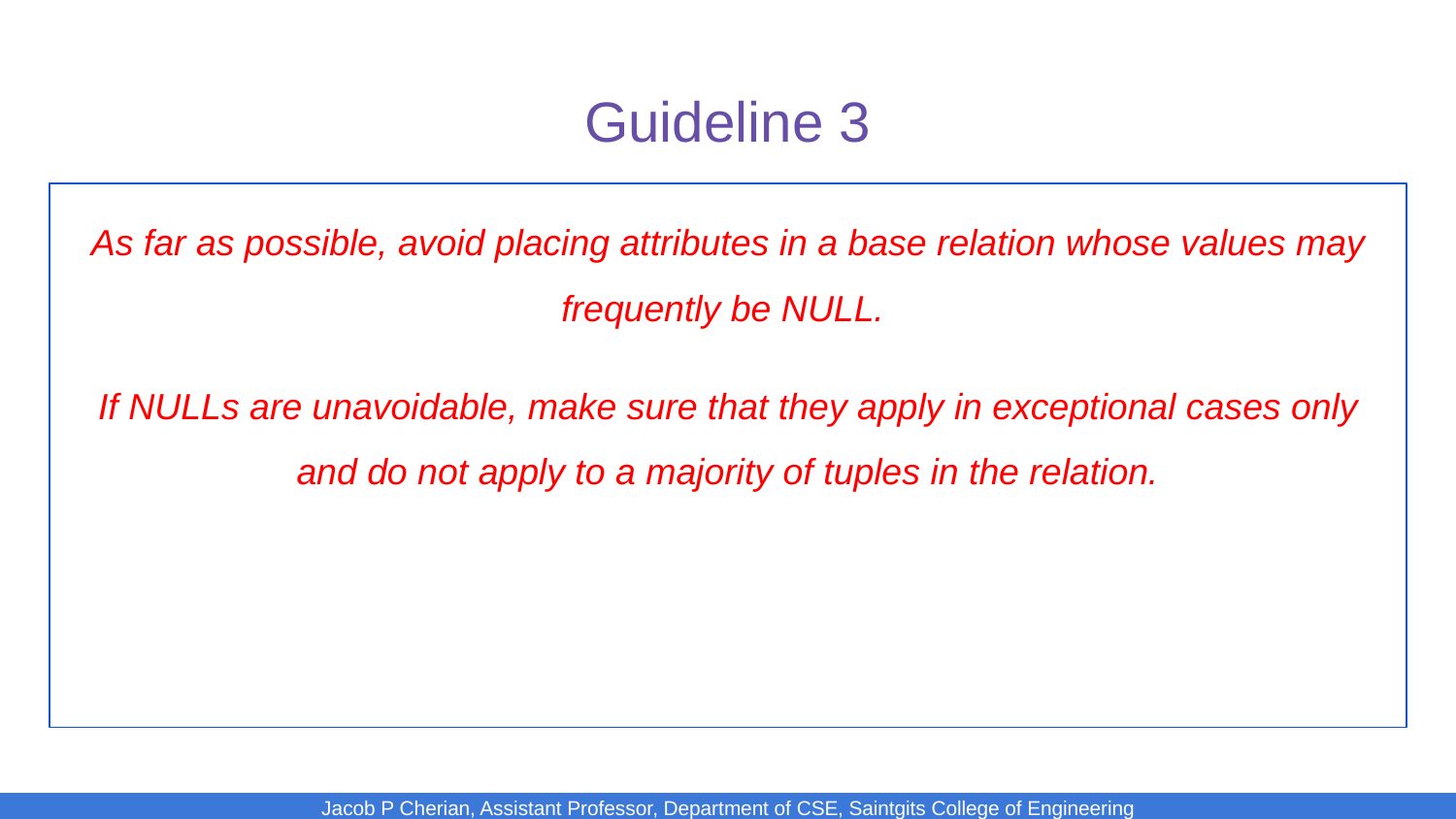

# Guideline 3
As far as possible, avoid placing attributes in a base relation whose values may frequently be NULL.
If NULLs are unavoidable, make sure that they apply in exceptional cases only and do not apply to a majority of tuples in the relation.